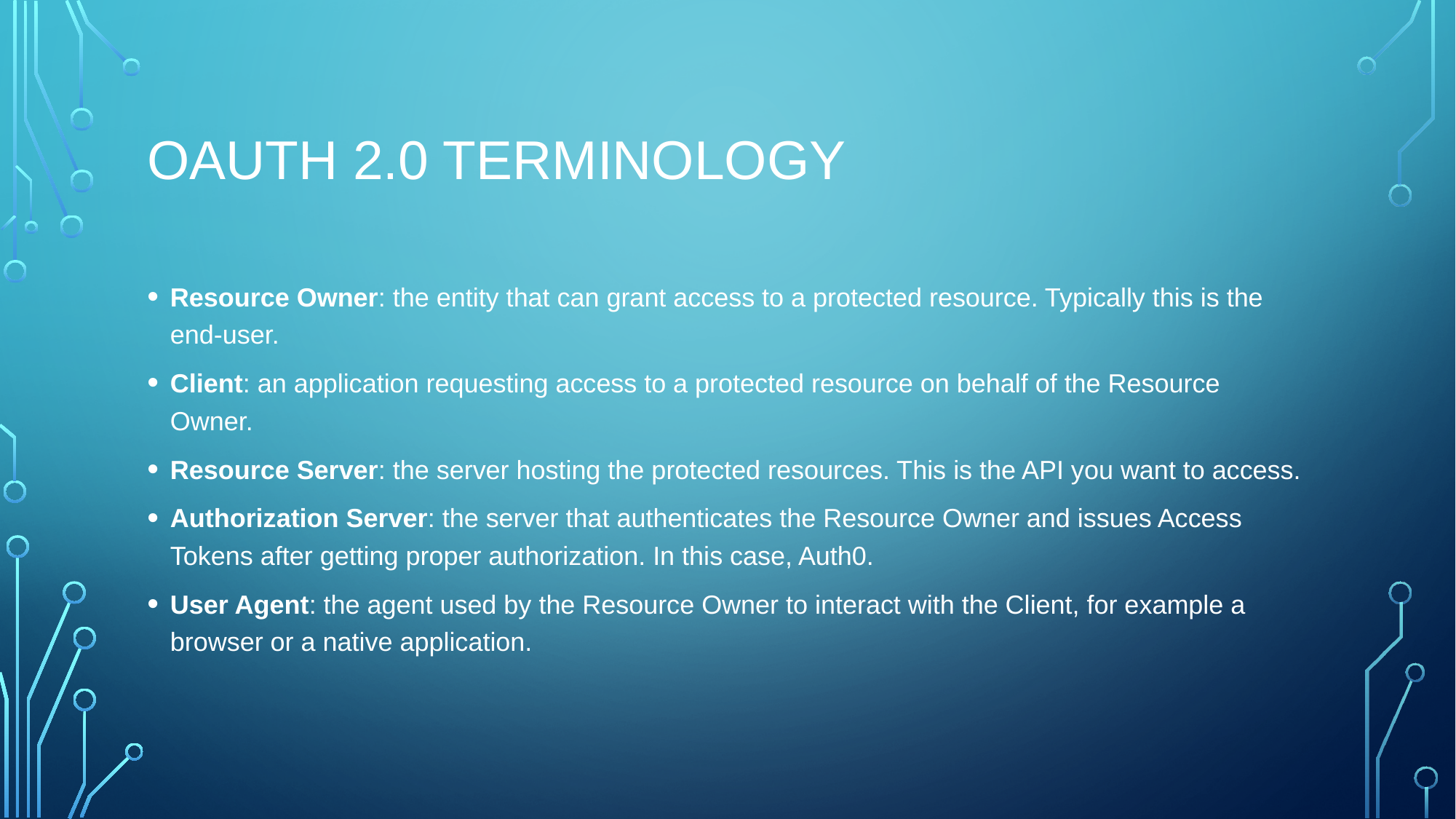

# Oauth 2.0 Terminology
Resource Owner: the entity that can grant access to a protected resource. Typically this is the end-user.
Client: an application requesting access to a protected resource on behalf of the Resource Owner.
Resource Server: the server hosting the protected resources. This is the API you want to access.
Authorization Server: the server that authenticates the Resource Owner and issues Access Tokens after getting proper authorization. In this case, Auth0.
User Agent: the agent used by the Resource Owner to interact with the Client, for example a browser or a native application.